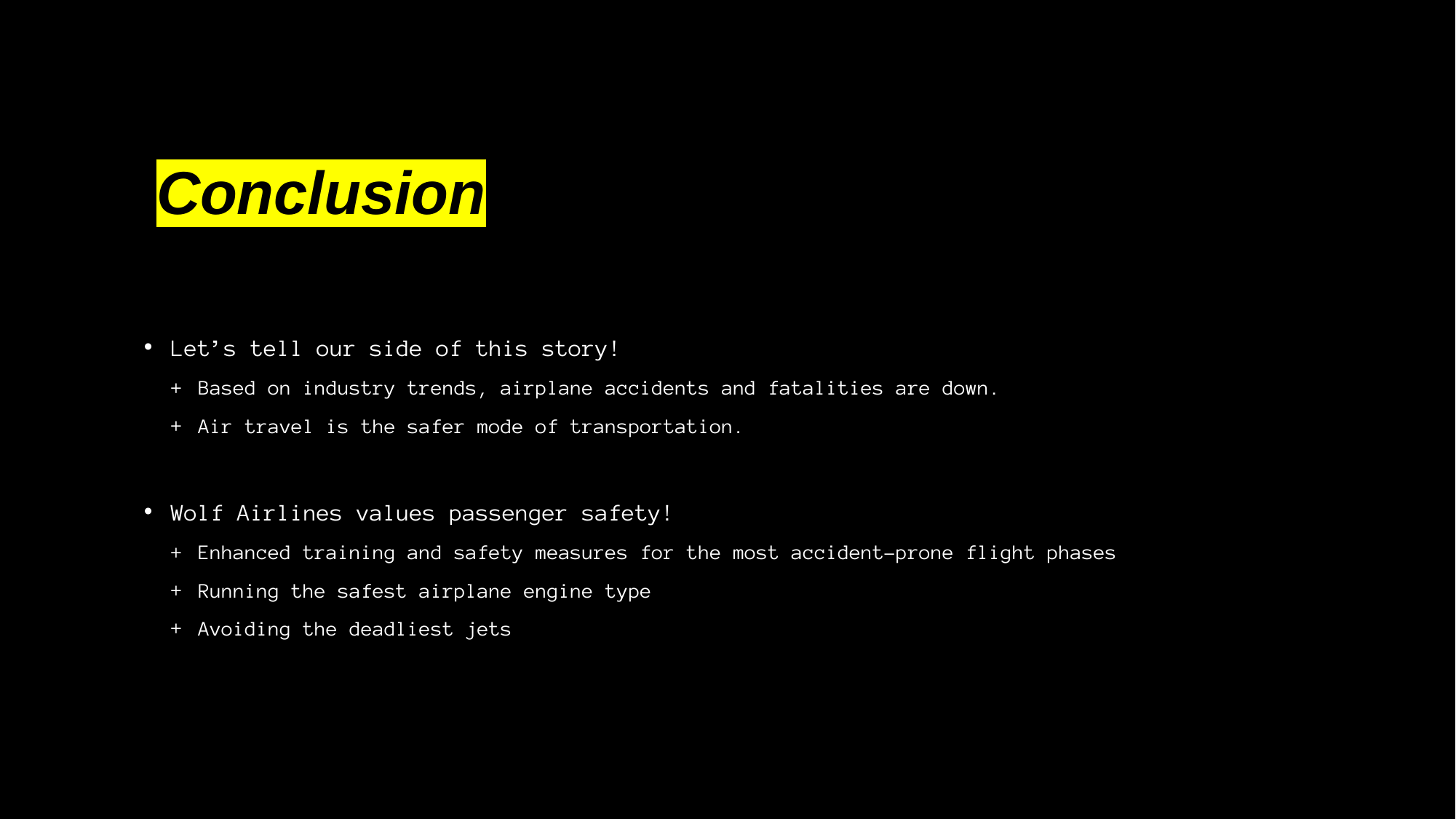

# Conclusion

Let’s tell our side of this story!
Based on industry trends, airplane accidents and fatalities are down.
Air travel is the safer mode of transportation.

Wolf Airlines values passenger safety!
Enhanced training and safety measures for the most accident-prone flight phases
Running the safest airplane engine type
Avoiding the deadliest jets